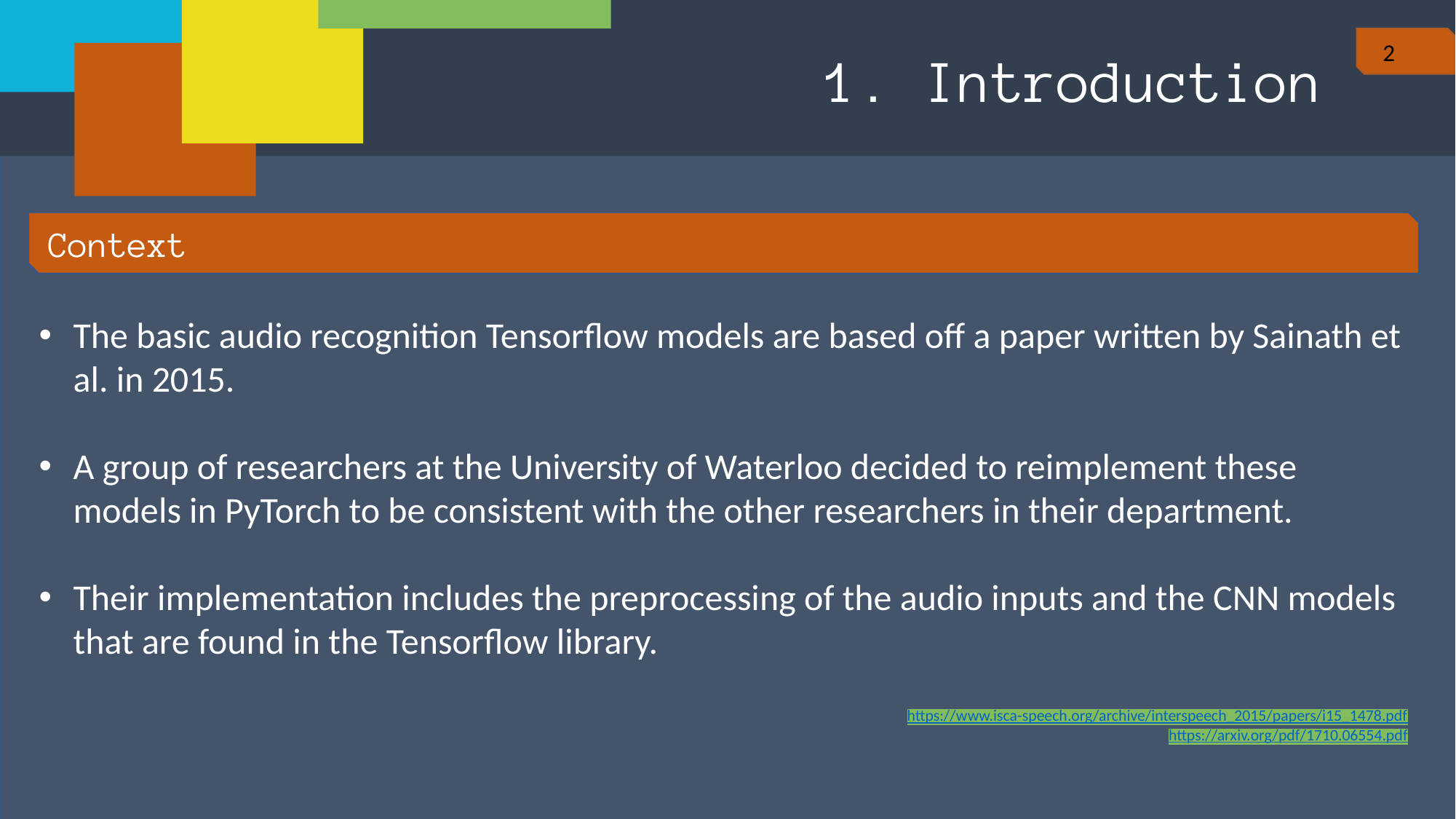

2
1. Introduction

Context
The basic audio recognition Tensorflow models are based off a paper written by Sainath et al. in 2015.

A group of researchers at the University of Waterloo decided to reimplement these models in PyTorch to be consistent with the other researchers in their department.

Their implementation includes the preprocessing of the audio inputs and the CNN models that are found in the Tensorflow library.

https://www.isca-speech.org/archive/interspeech_2015/papers/i15_1478.pdf
https://arxiv.org/pdf/1710.06554.pdf